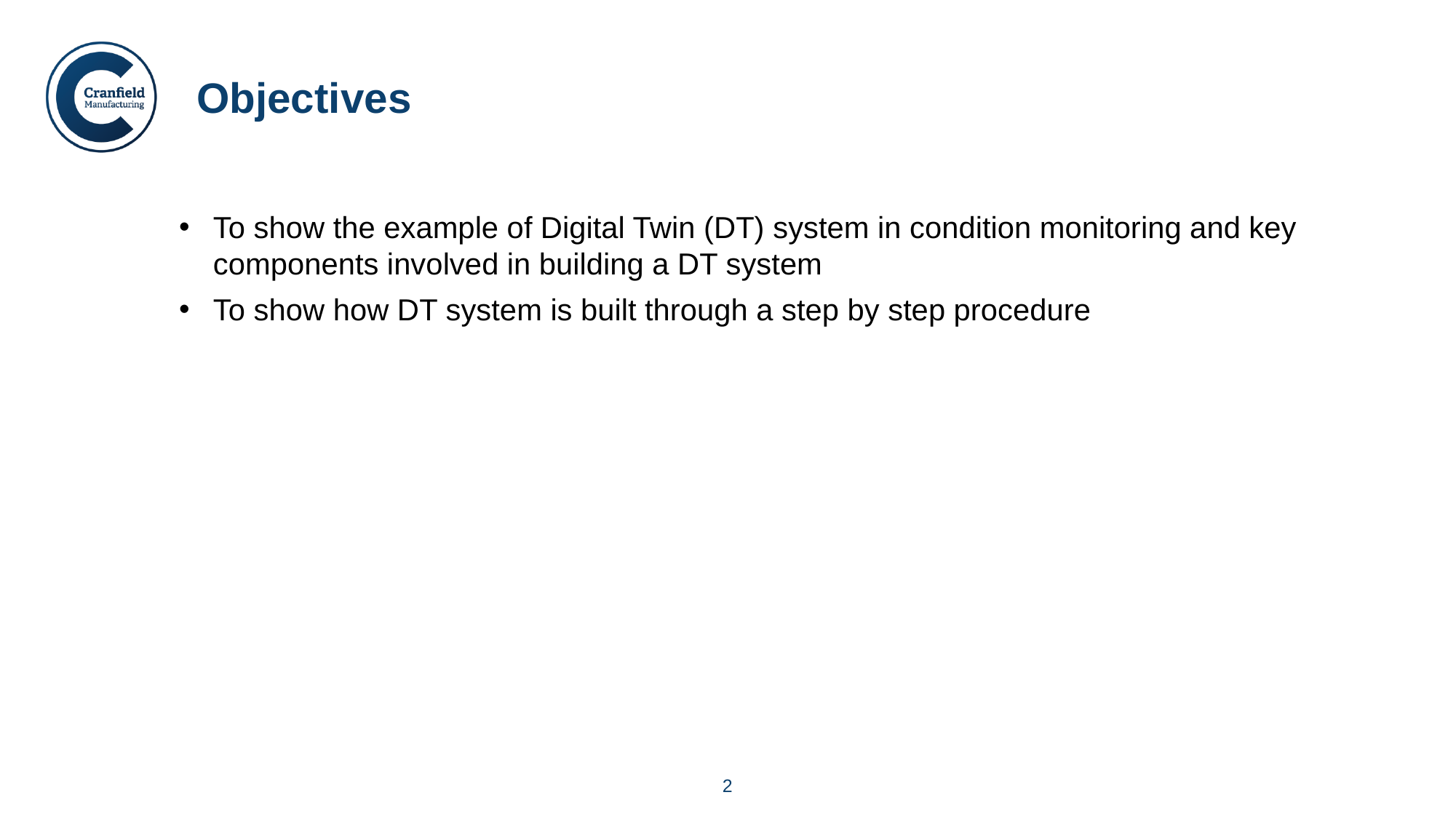

# Objectives
To show the example of Digital Twin (DT) system in condition monitoring and key components involved in building a DT system
To show how DT system is built through a step by step procedure